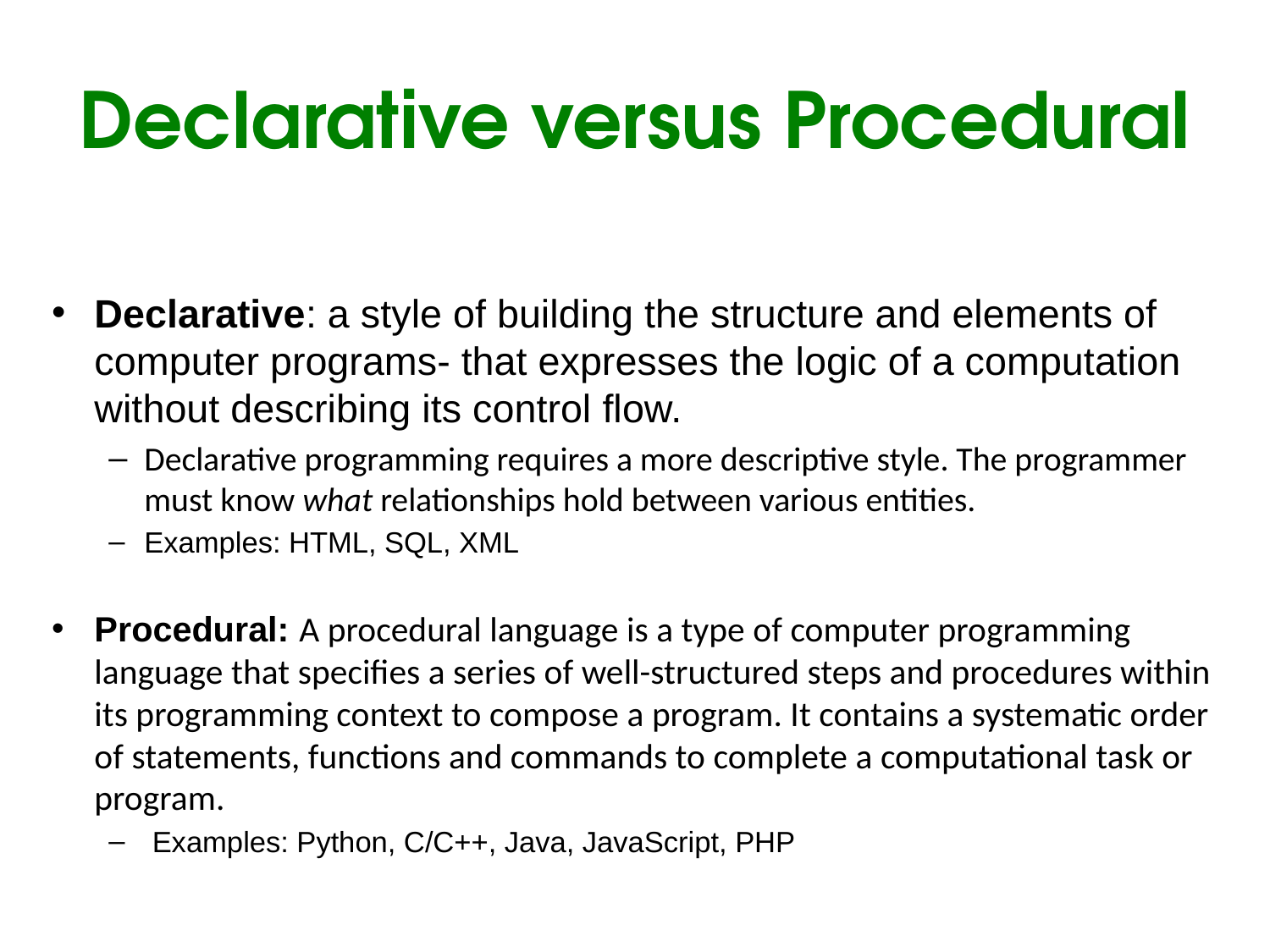

# Declarative versus Procedural

Declarative: a style of building the structure and elements of computer programs- that expresses the logic of a computation without describing its control flow.
Declarative programming requires a more descriptive style. The programmer must know what relationships hold between various entities.
Examples: HTML, SQL, XML

Procedural: A procedural language is a type of computer programming language that specifies a series of well-structured steps and procedures within its programming context to compose a program. It contains a systematic order of statements, functions and commands to complete a computational task or program.
 Examples: Python, C/C++, Java, JavaScript, PHP